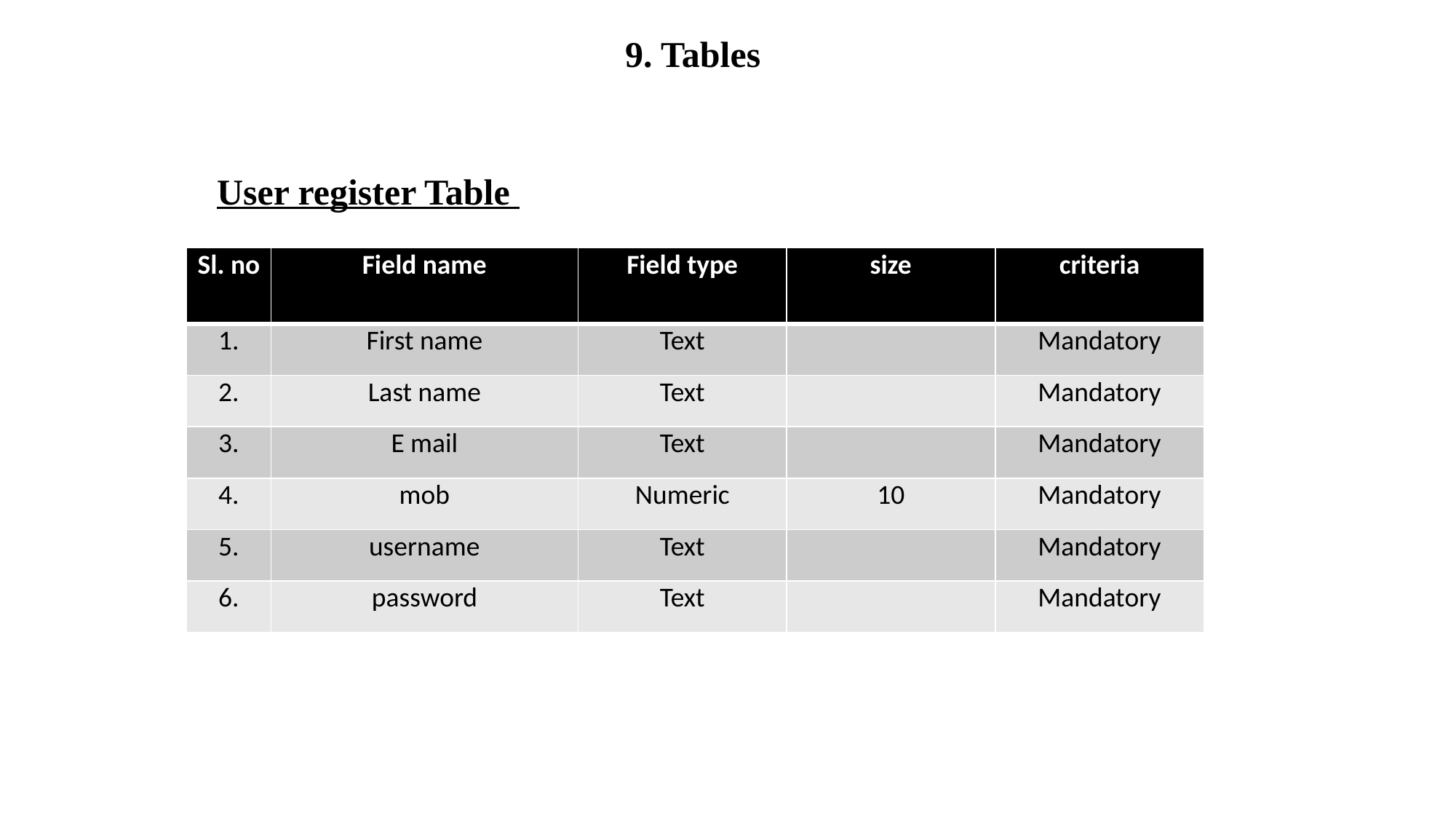

9. Tables
User register Table
| Sl. no | Field name | Field type | size | criteria |
| --- | --- | --- | --- | --- |
| 1. | First name | Text |  | Mandatory |
| 2. | Last name | Text |  | Mandatory |
| 3. | E mail | Text |  | Mandatory |
| 4. | mob | Numeric | 10 | Mandatory |
| 5. | username | Text |  | Mandatory |
| 6. | password | Text |  | Mandatory |